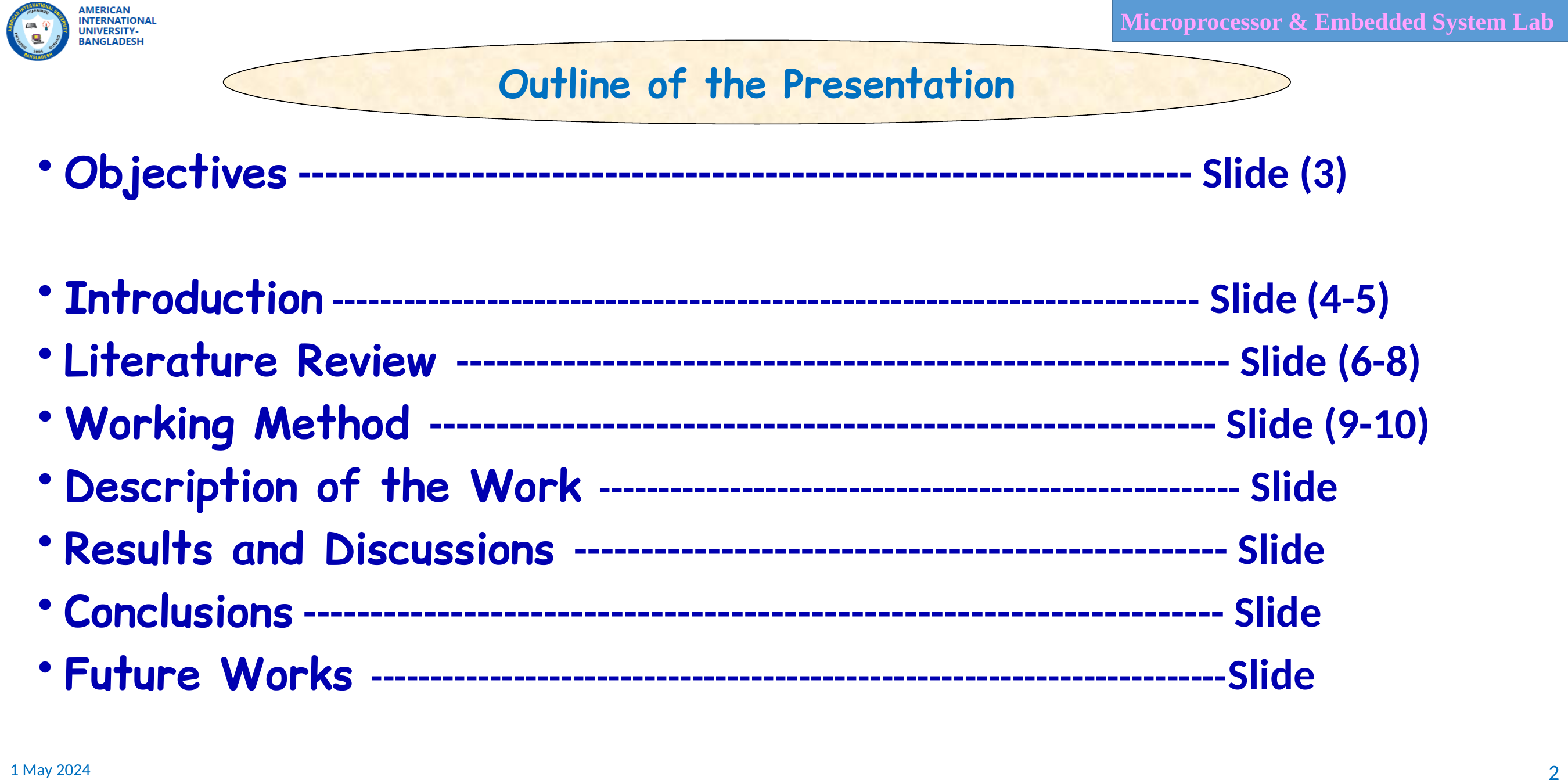

Outline of the Presentation
Objectives ------------------------------------------------------------------- Slide (3)
Introduction ------------------------------------------------------------------------- Slide (4-5)
Literature Review ---------------------------------------------------------- Slide (6-8)
Working Method ----------------------------------------------------------- Slide (9-10)
Description of the Work ------------------------------------------------------ Slide
Results and Discussions ------------------------------------------------- Slide
Conclusions --------------------------------------------------------------------- Slide
Future Works ------------------------------------------------------------------------Slide
1 May 2024
2